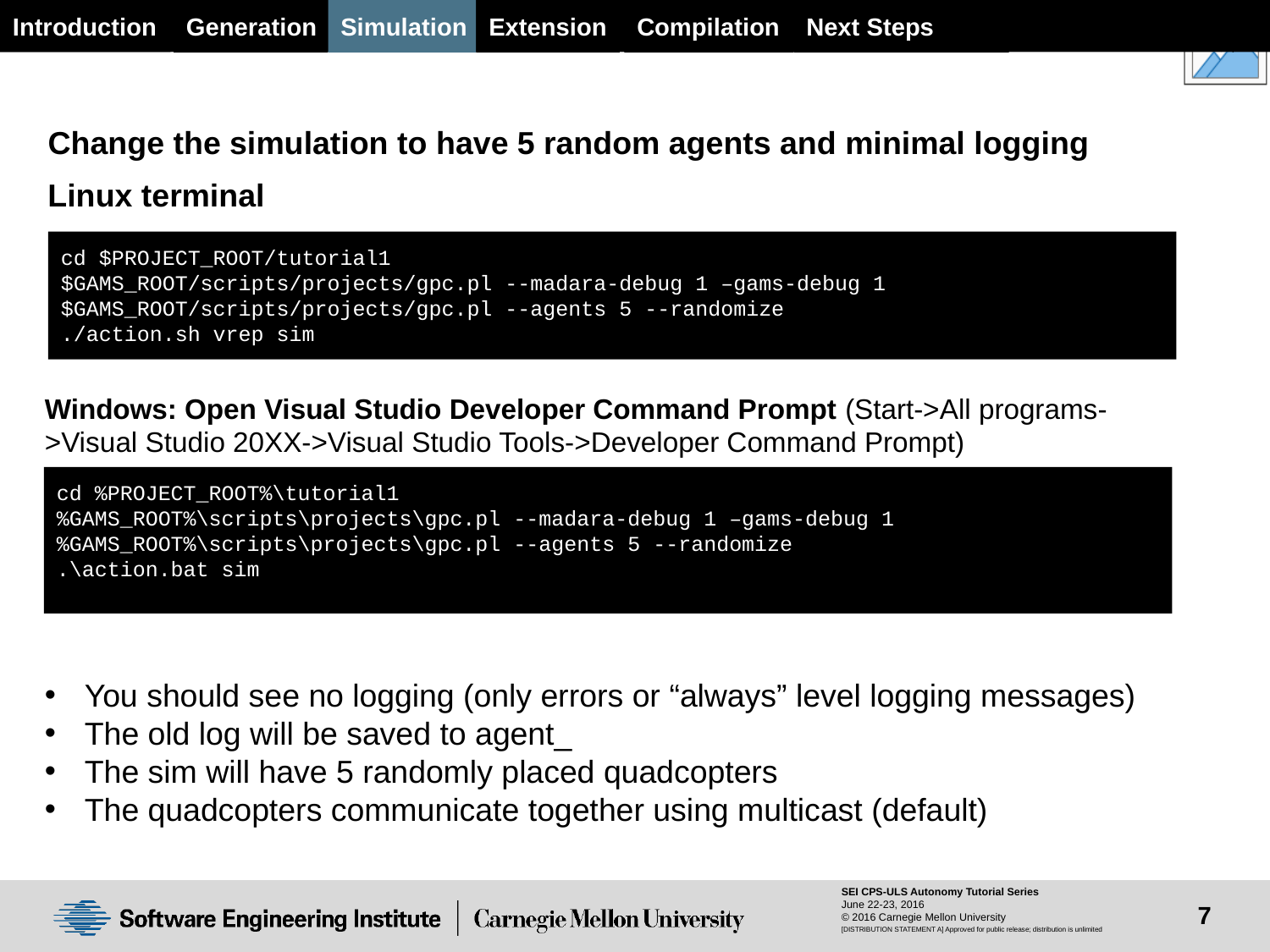

Generation
Simulation
Extension
Next Steps

Introduction
Compilation

Change the simulation to have 5 random agents and minimal logging
Linux terminal
cd $PROJECT_ROOT/tutorial1
$GAMS_ROOT/scripts/projects/gpc.pl --madara-debug 1 –gams-debug 1
$GAMS_ROOT/scripts/projects/gpc.pl --agents 5 --randomize
./action.sh vrep sim
Windows: Open Visual Studio Developer Command Prompt (Start->All programs->Visual Studio 20XX->Visual Studio Tools->Developer Command Prompt)
cd %PROJECT_ROOT%\tutorial1
%GAMS_ROOT%\scripts\projects\gpc.pl --madara-debug 1 –gams-debug 1
%GAMS_ROOT%\scripts\projects\gpc.pl --agents 5 --randomize
.\action.bat sim
You should see no logging (only errors or “always” level logging messages)
The old log will be saved to agent_
The sim will have 5 randomly placed quadcopters
The quadcopters communicate together using multicast (default)